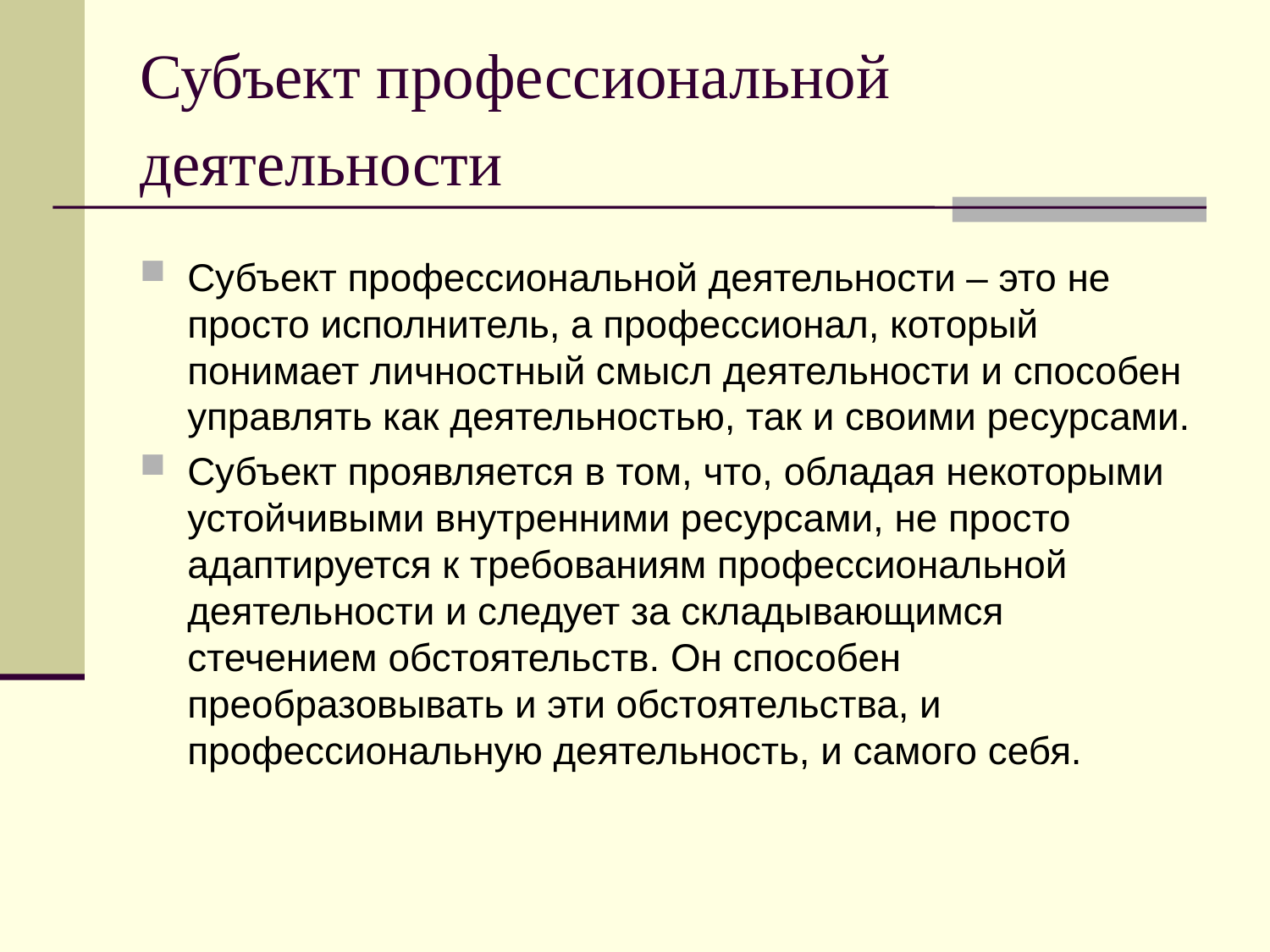

# Субъект профессиональной деятельности
Субъект профессиональной деятельности – это не просто исполнитель, а профессионал, который понимает личностный смысл деятельности и способен управлять как деятельностью, так и своими ресурсами.
Субъект проявляется в том, что, обладая некоторыми устойчивыми внутренними ресурсами, не просто адаптируется к требованиям профессиональной деятельности и следует за складывающимся стечением обстоятельств. Он способен преобразовывать и эти обстоятельства, и профессиональную деятельность, и самого себя.